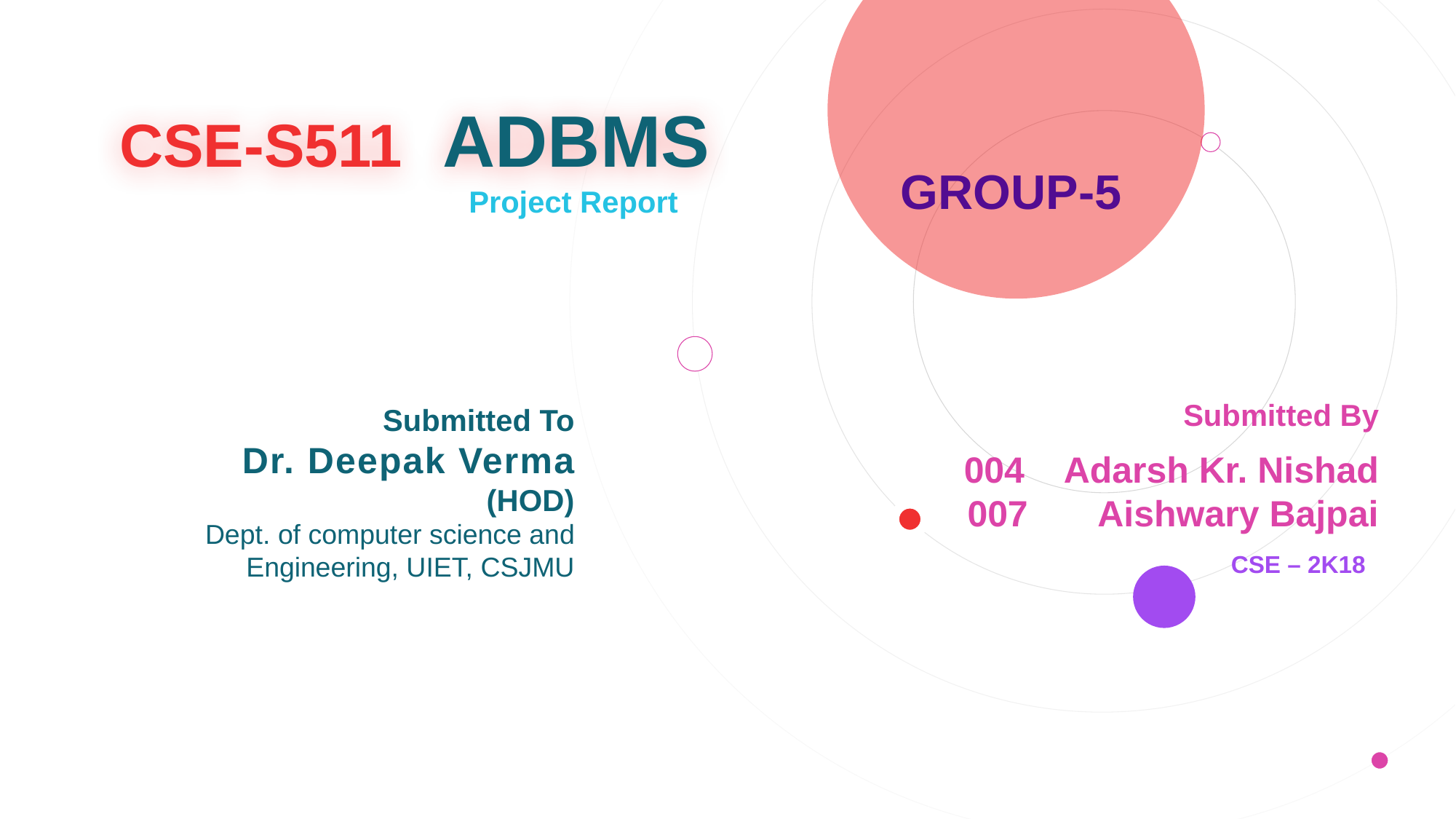

CSE-S511  ADBMS

GROUP-5
Project Report
Submitted By

004    Adarsh Kr. Nishad
007       Aishwary Bajpai
Submitted To
Dr. Deepak Verma
(HOD)
Dept. of computer science and Engineering, UIET, CSJMU
CSE – 2K18